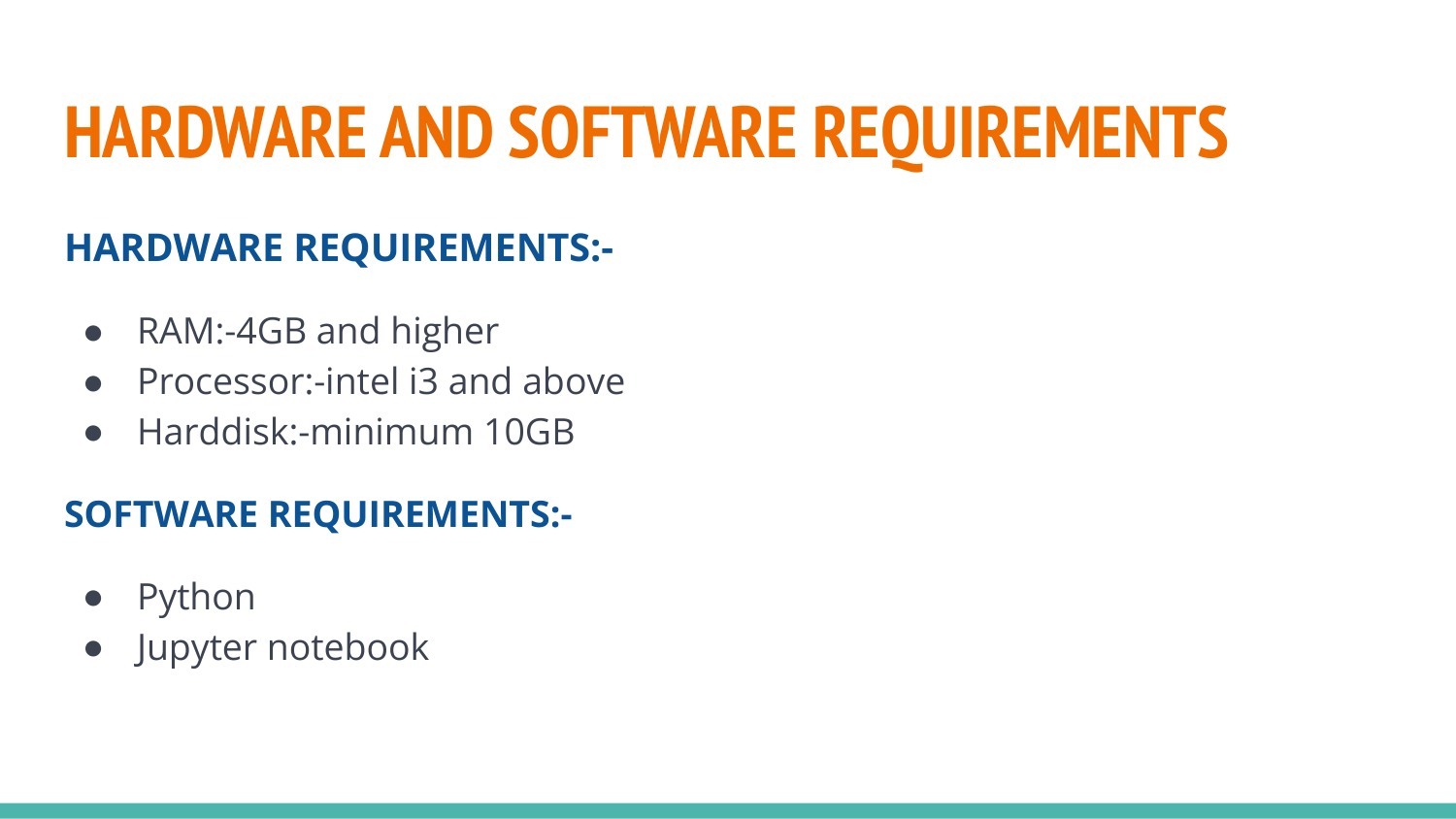

# HARDWARE AND SOFTWARE REQUIREMENTS
HARDWARE REQUIREMENTS:-
RAM:-4GB and higher
Processor:-intel i3 and above
Harddisk:-minimum 10GB
SOFTWARE REQUIREMENTS:-
Python
Jupyter notebook